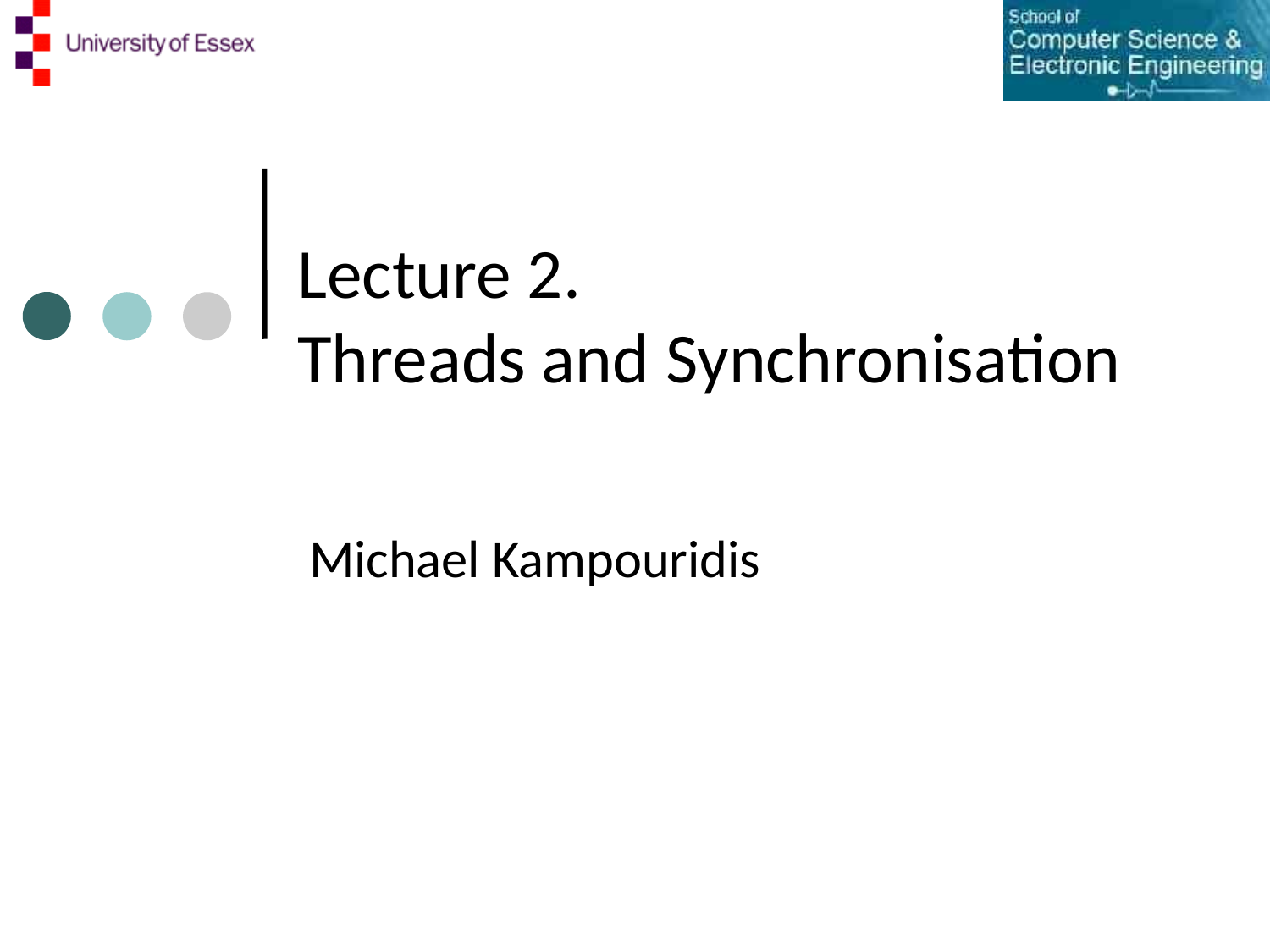

# Lecture 2. Threads and Synchronisation
Michael Kampouridis